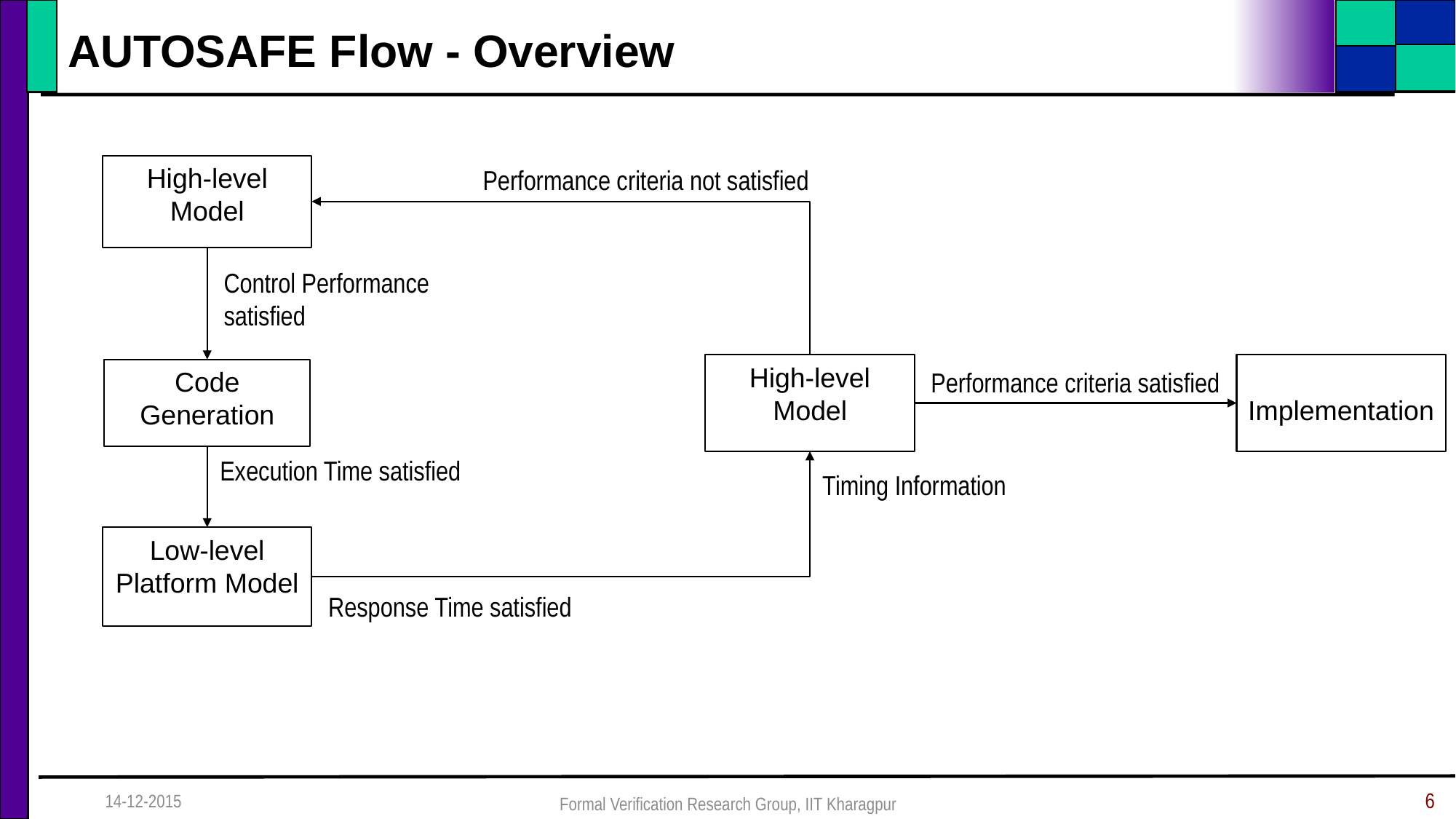

# AUTOSAFE Flow - Overview
High-level Model
Performance criteria not satisfied
Control Performance
satisfied
High-level Model
Implementation
Code Generation
Performance criteria satisfied
Execution Time satisfied
Timing Information
Low-level Platform Model
Response Time satisfied
14-12-2015
Formal Verification Research Group, IIT Kharagpur
6